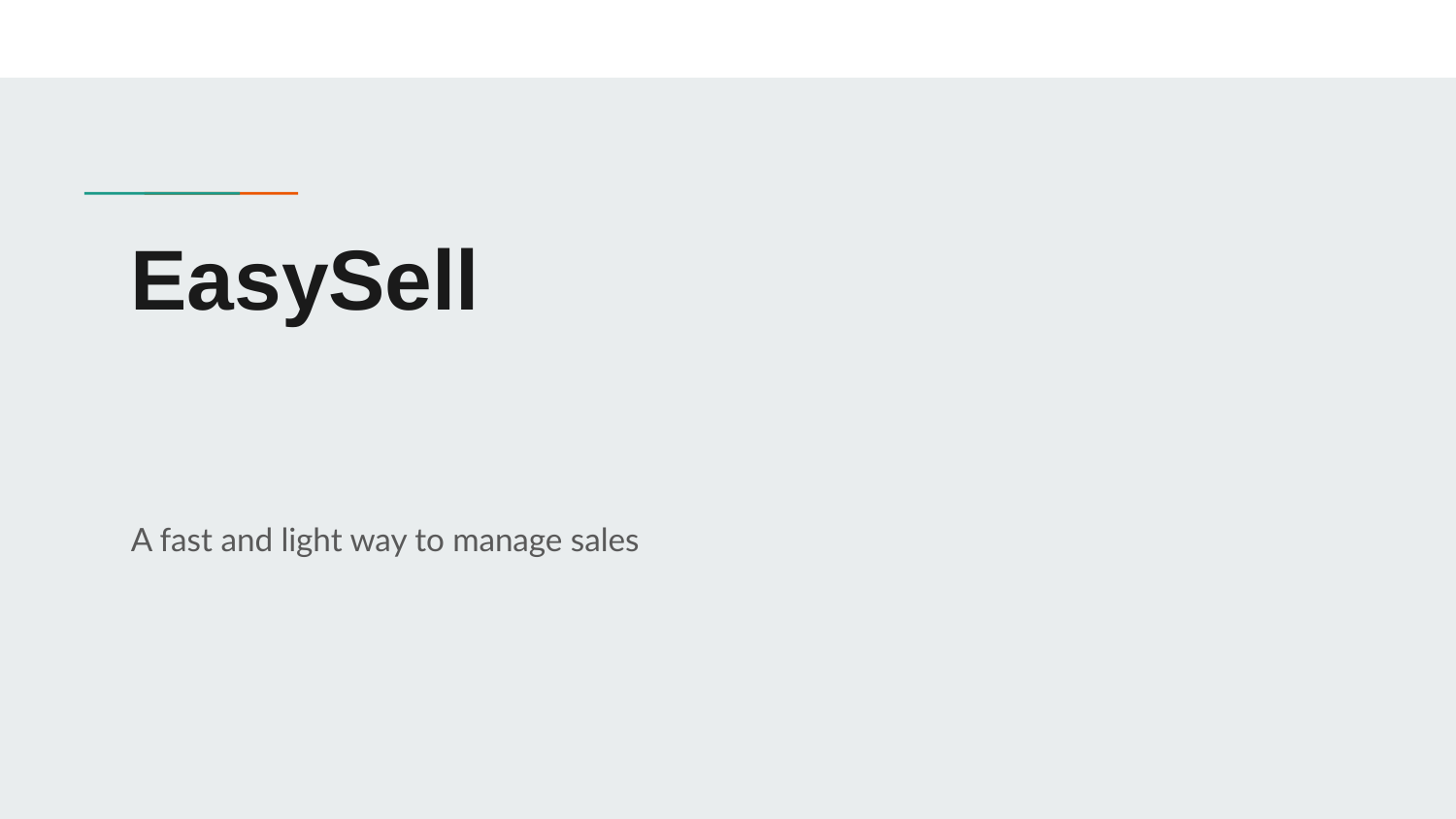

# EasySell
A fast and light way to manage sales